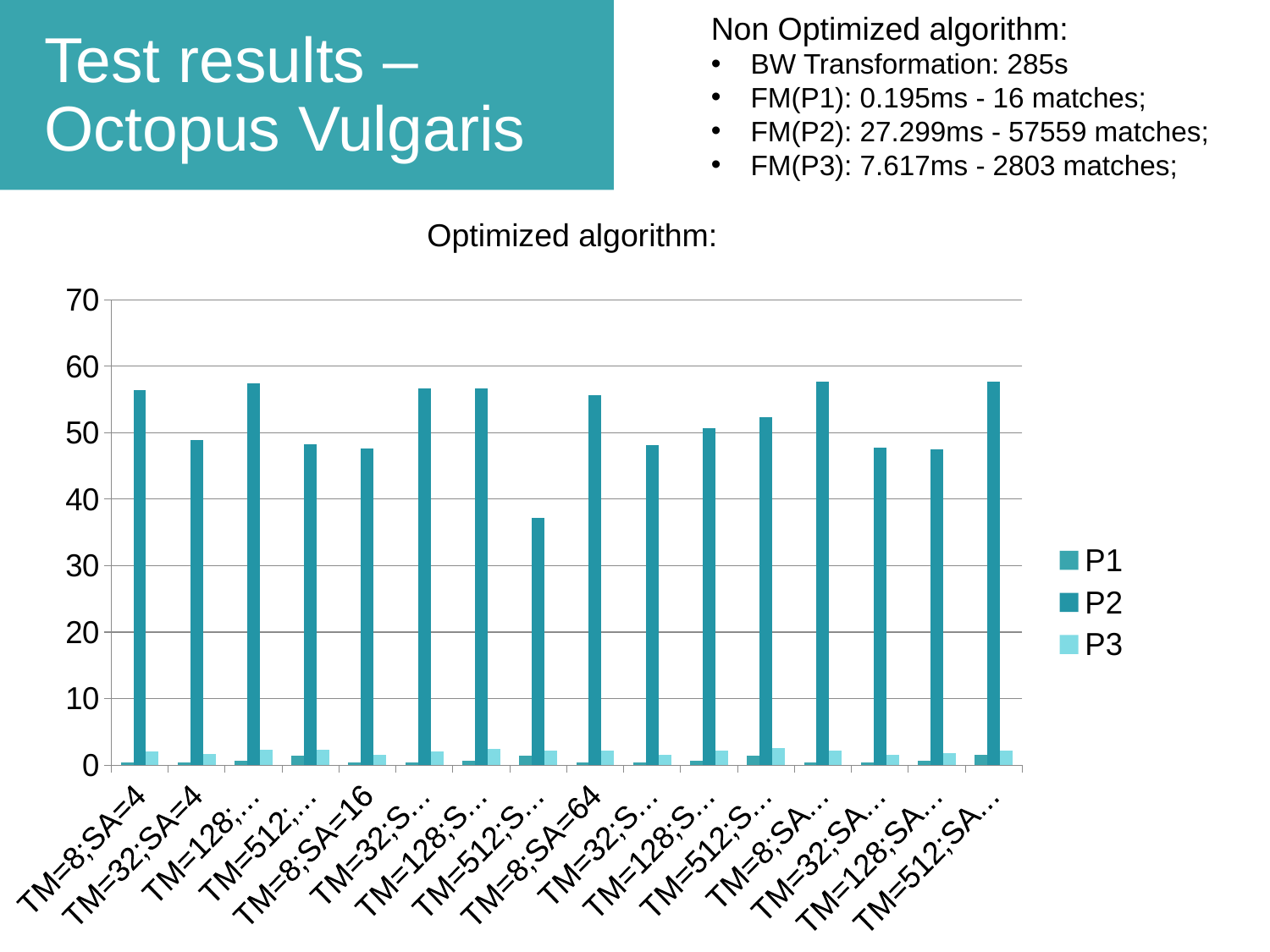

Non Optimized algorithm:
BW Transformation: 285s
FM(P1): 0.195ms - 16 matches;
FM(P2): 27.299ms - 57559 matches;
FM(P3): 7.617ms - 2803 matches;
Test results – Octopus Vulgaris
Optimized algorithm:

### Chart

| Category | P1 | P2 | P3 |
|---|---|---|---|
| TM=8;SA=4 | 0.412 | 56.348 | 2.027 |
| TM=32;SA=4 | 0.419 | 48.863 | 1.658 |
| TM=128;SA=4 | 0.612 | 57.426 | 2.268 |
| TM=512;SA=4 | 1.45 | 48.318 | 2.284 |
| TM=8;SA=16 | 0.379 | 47.599 | 1.572 |
| TM=32;SA=16 | 0.369 | 56.722 | 2.03 |
| TM=128;SA=16 | 0.631 | 56.701 | 2.369 |
| TM=512;SA=16 | 1.415 | 37.22 | 2.182 |
| TM=8;SA=64 | 0.401 | 55.657 | 2.143 |
| TM=32;SA=64 | 0.388 | 48.187 | 1.58 |
| TM=128;SA=64 | 0.587 | 50.738 | 2.208 |
| TM=512;SA=64 | 1.396 | 52.328 | 2.56 |
| TM=8;SA=256 | 0.351 | 57.66 | 2.162 |
| TM=32;SA=256 | 0.43 | 47.756 | 1.548 |
| TM=128;SA=256 | 0.666 | 47.514 | 1.816 |
| TM=512;SA=256 | 1.504 | 57.66 | 2.162 |